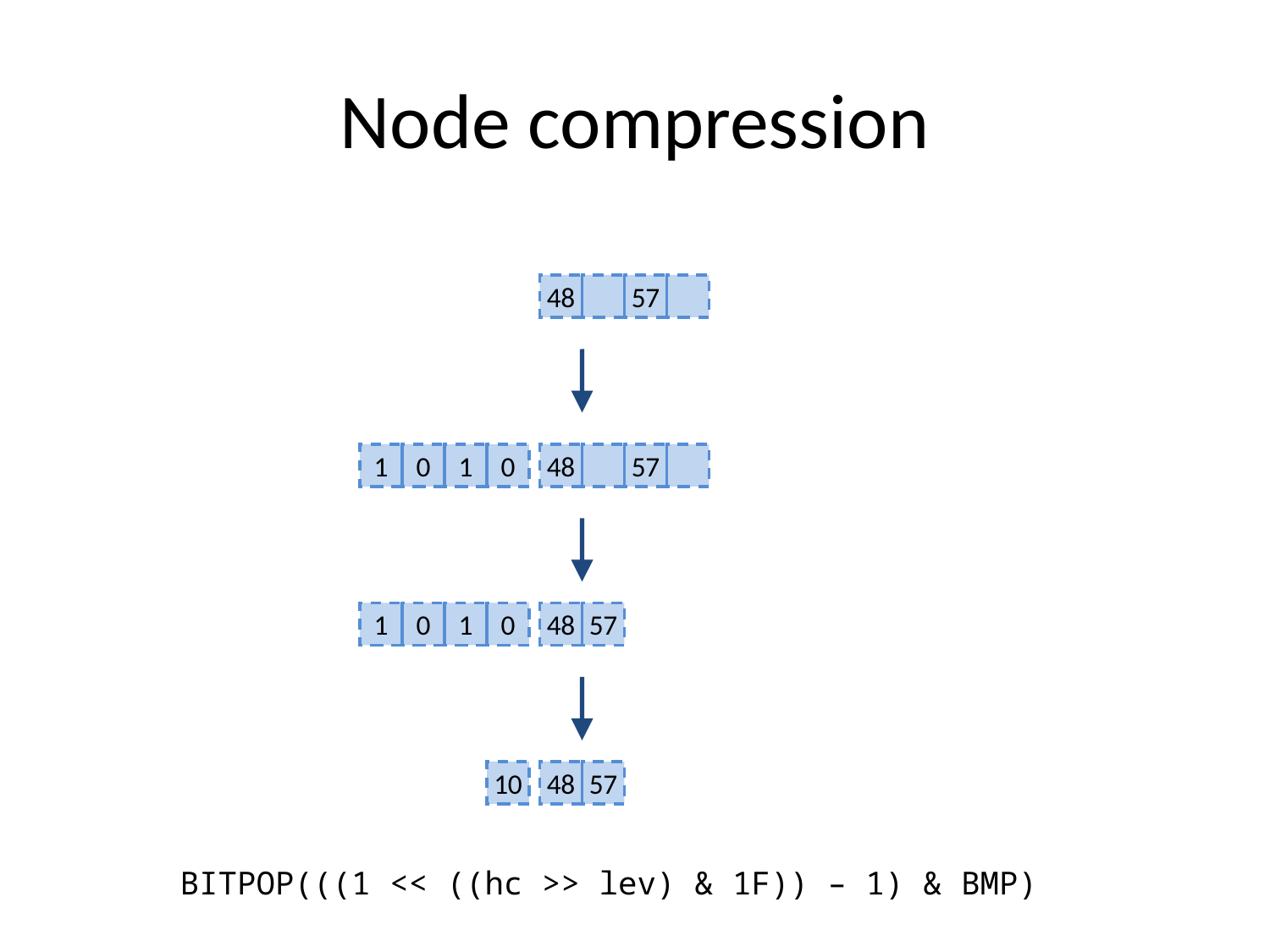

Node compression
48

57

1
0
1
0
48

57

1
0
1
0
48
57

10
48
57
BITPOP(((1 << ((hc >> lev) & 1F)) – 1) & BMP)